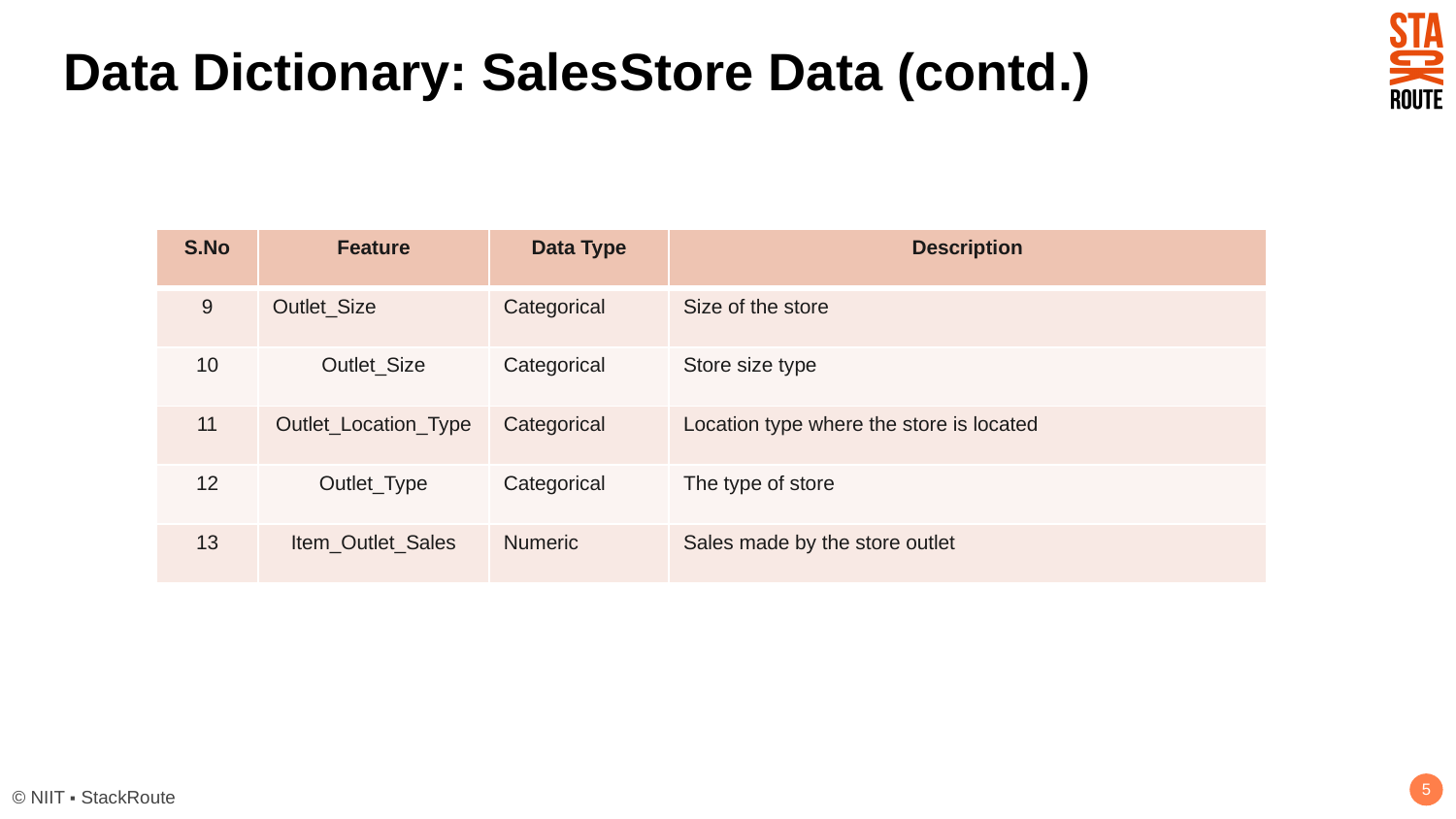

# Data Dictionary: SalesStore Data (contd.)
| S.No | Feature | Data Type | Description |
| --- | --- | --- | --- |
| 9 | Outlet\_Size | Categorical | Size of the store |
| 10 | Outlet\_Size | Categorical | Store size type |
| 11 | Outlet\_Location\_Type | Categorical | Location type where the store is located |
| 12 | Outlet\_Type | Categorical | The type of store |
| 13 | Item\_Outlet\_Sales | Numeric | Sales made by the store outlet |